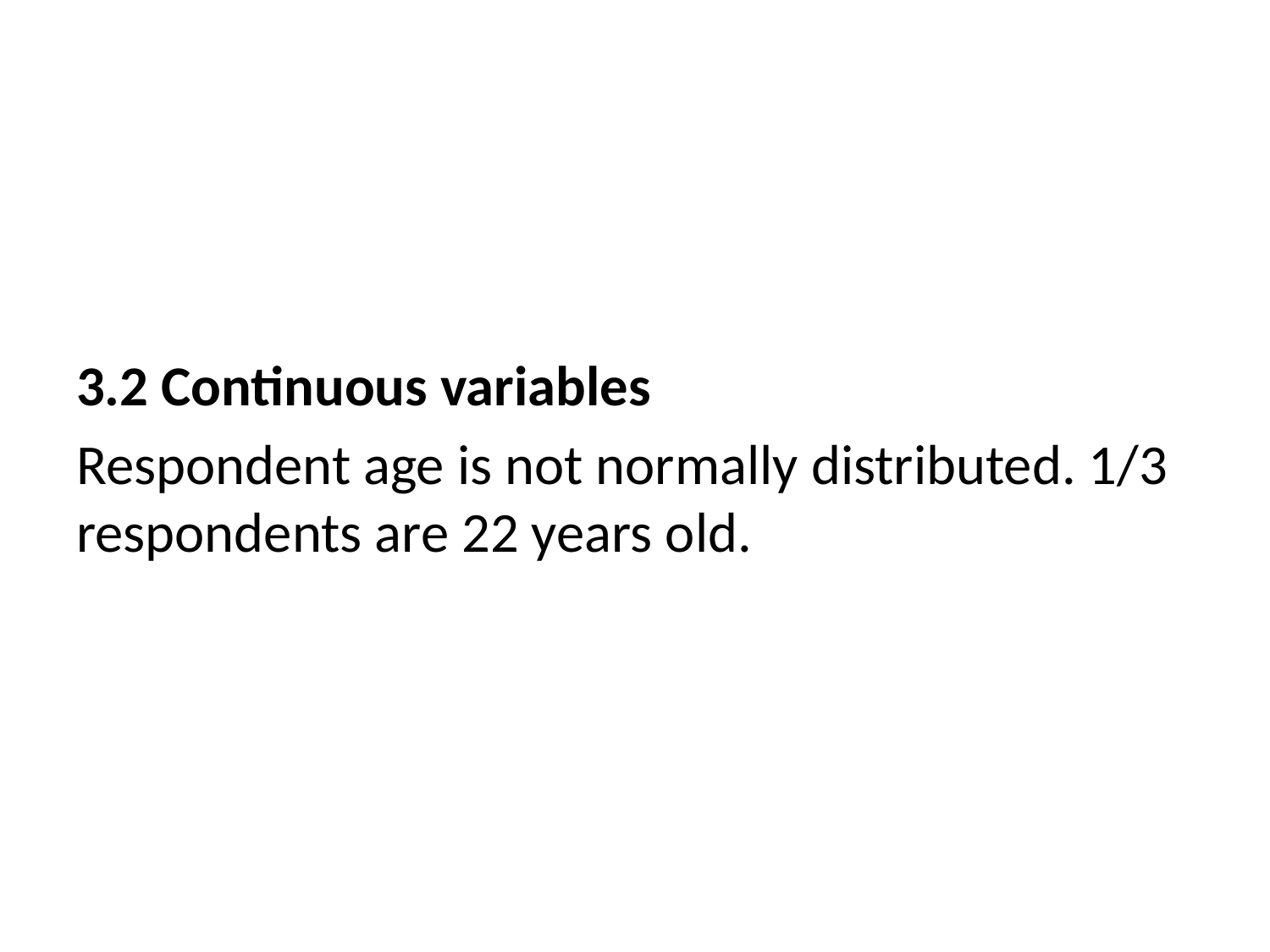

3.2 Continuous variables
Respondent age is not normally distributed. 1/3 respondents are 22 years old.